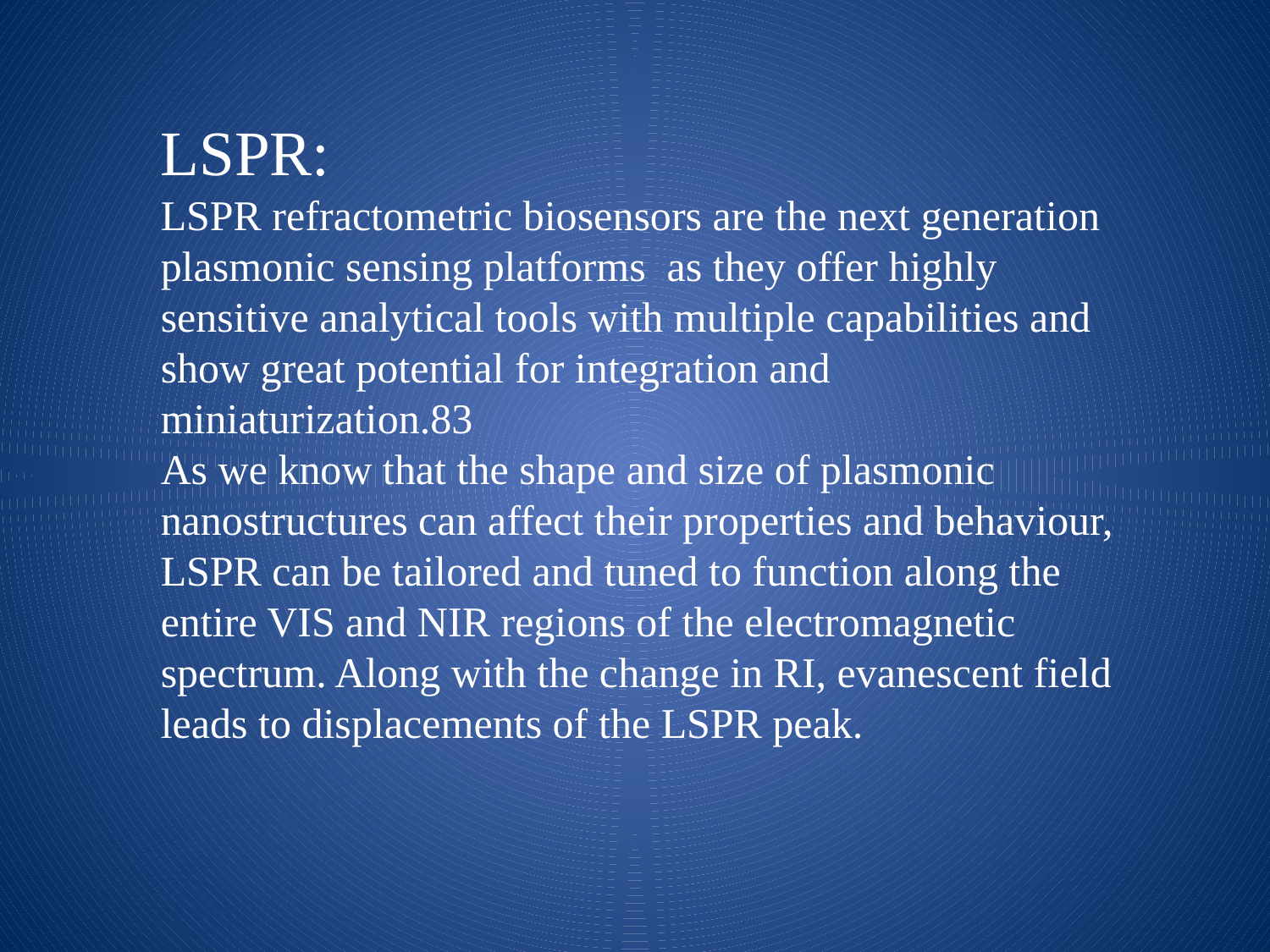

LSPR:
LSPR refractometric biosensors are the next generation plasmonic sensing platforms  as they offer highly sensitive analytical tools with multiple capabilities and show great potential for integration and miniaturization.83
As we know that the shape and size of plasmonic nanostructures can affect their properties and behaviour, LSPR can be tailored and tuned to function along the entire VIS and NIR regions of the electromagnetic spectrum. Along with the change in RI, evanescent field leads to displacements of the LSPR peak.